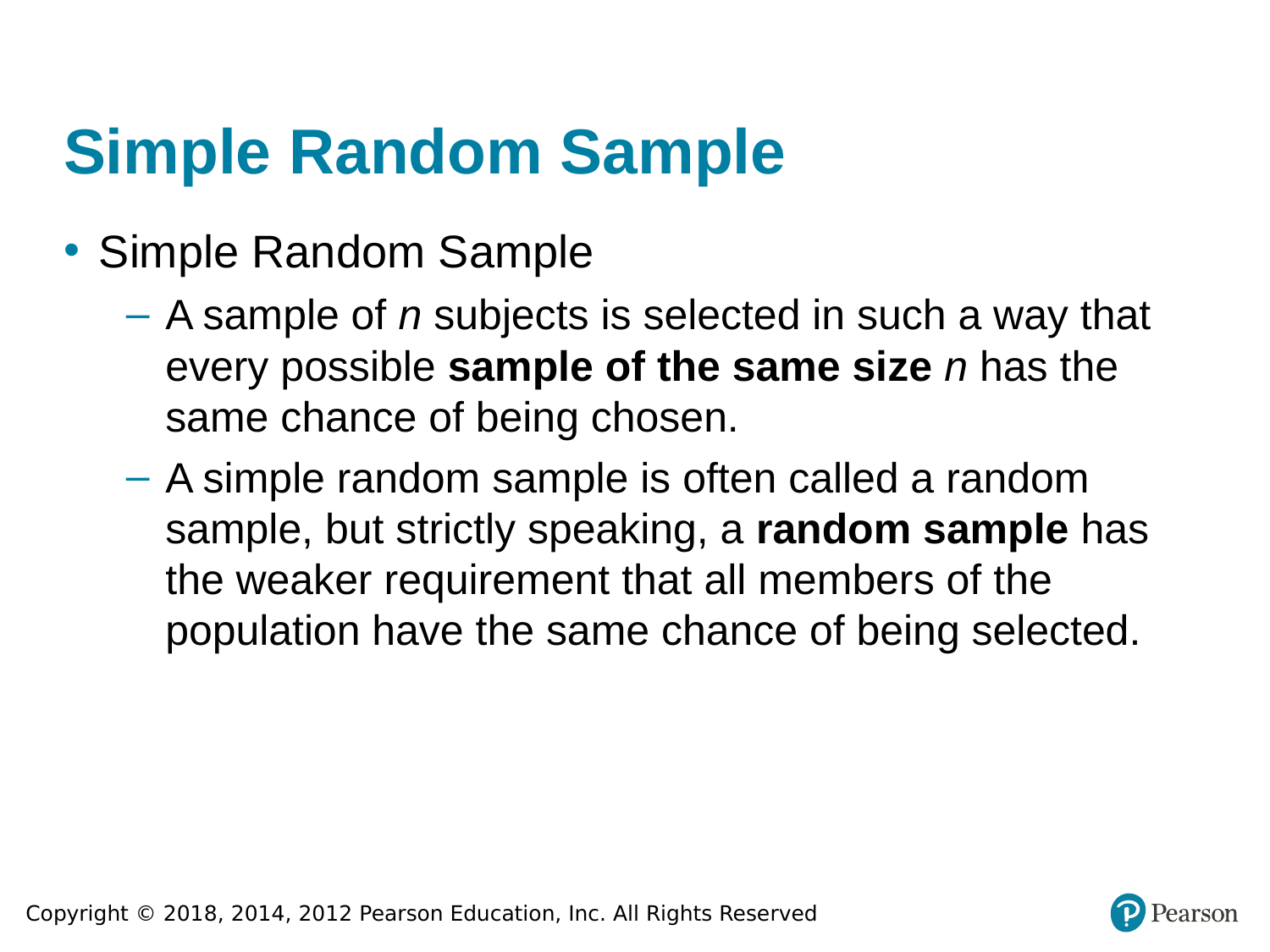

# Simple Random Sample
Simple Random Sample
A sample of n subjects is selected in such a way that every possible sample of the same size n has the same chance of being chosen.
A simple random sample is often called a random sample, but strictly speaking, a random sample has the weaker requirement that all members of the population have the same chance of being selected.